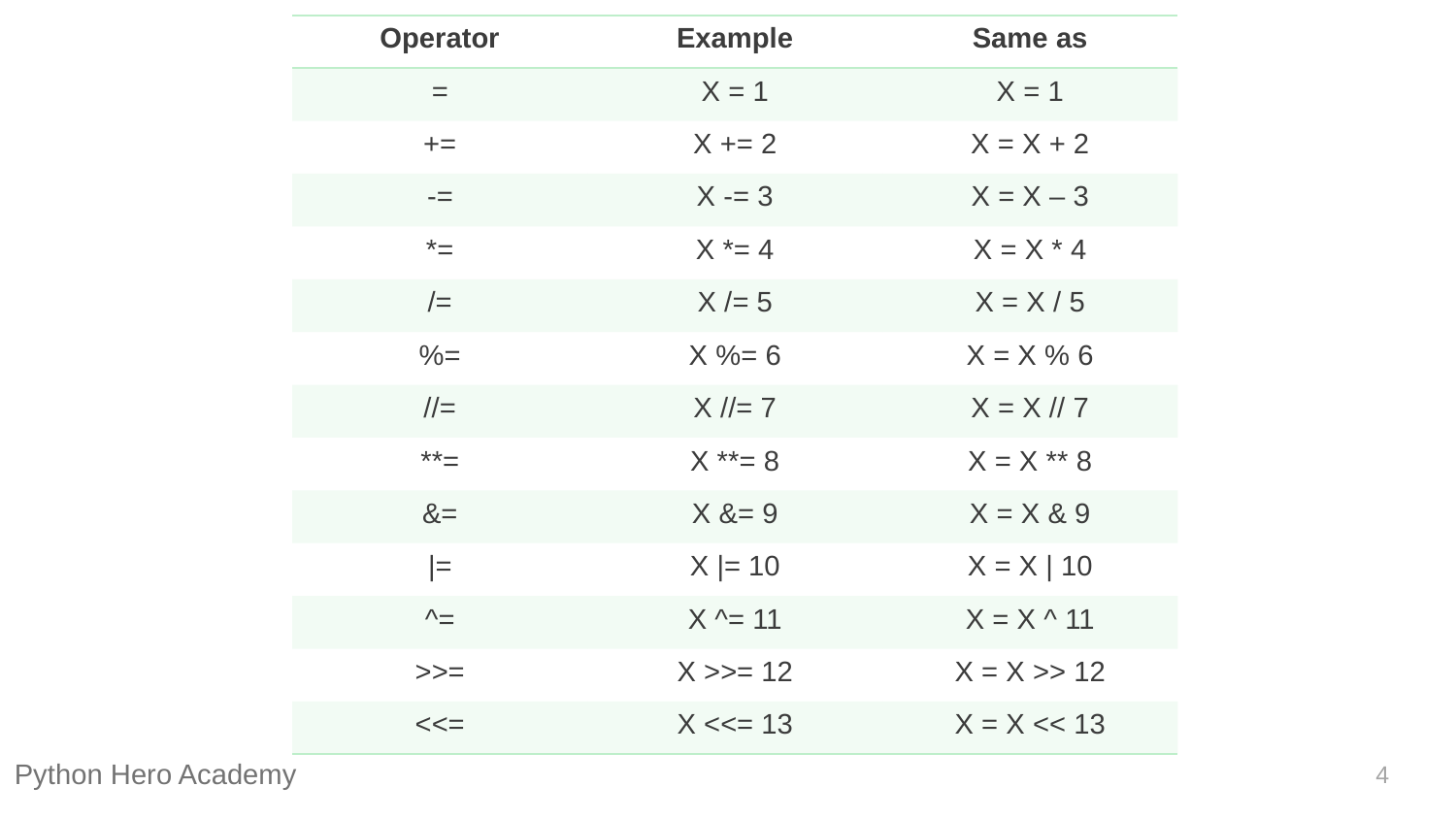

| Operator | Example | Same as |
| --- | --- | --- |
| = | X = 1 | X = 1 |
| += | X += 2 | X = X + 2 |
| -= | X -= 3 | X = X – 3 |
| \*= | X \*= 4 | X = X \* 4 |
| /= | X /= 5 | X = X / 5 |
| %= | X %= 6 | X = X % 6 |
| //= | X //= 7 | X = X // 7 |
| \*\*= | X \*\*= 8 | X = X \*\* 8 |
| &= | X &= 9 | X = X & 9 |
| |= | X |= 10 | X = X | 10 |
| ^= | X ^= 11 | X = X ^ 11 |
| >>= | X >>= 12 | X = X >> 12 |
| <<= | X <<= 13 | X = X << 13 |
4